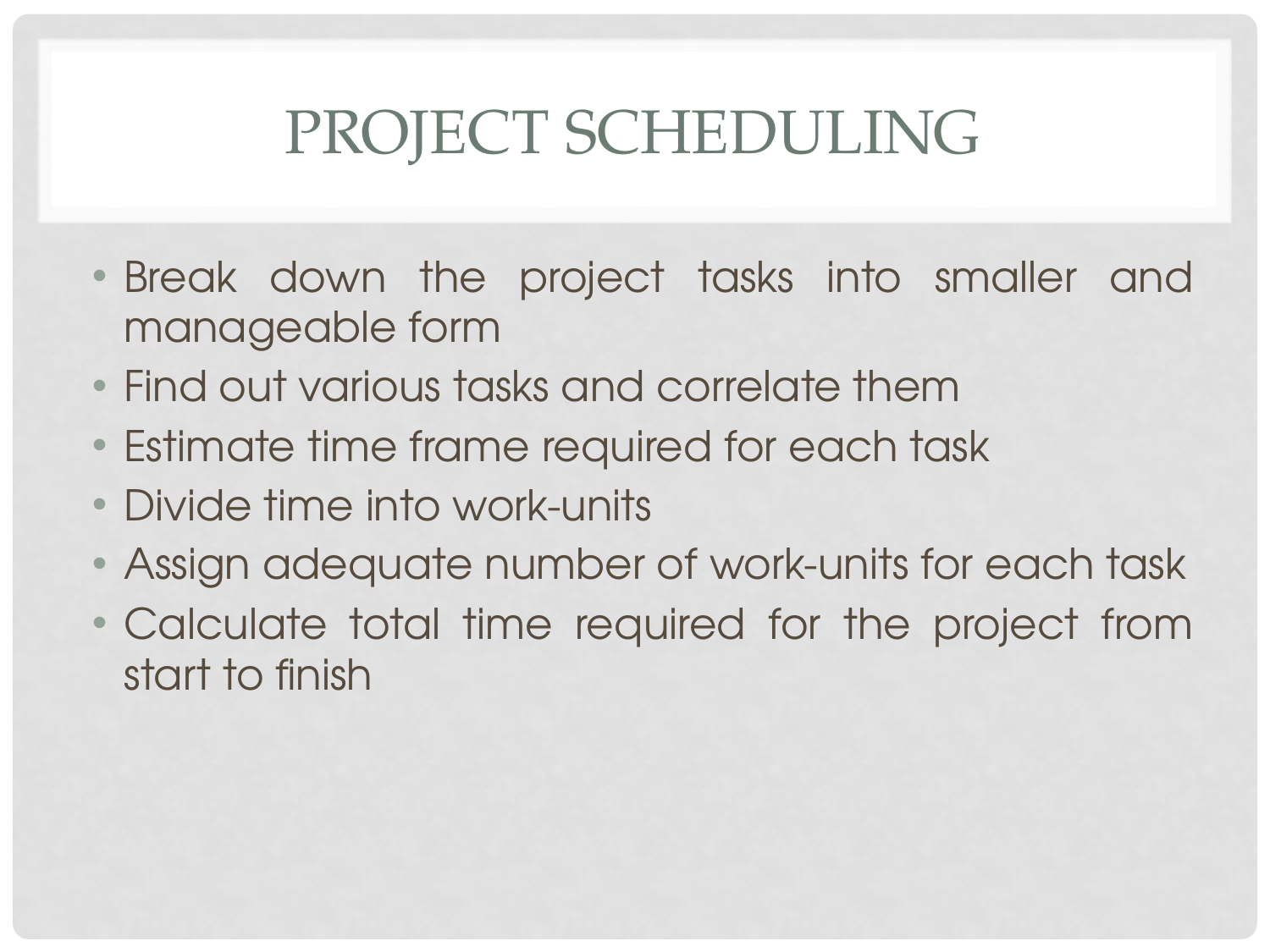

# PROJECT SCHEDULING
Break down the project tasks into smaller and manageable form
Find out various tasks and correlate them
Estimate time frame required for each task
Divide time into work-units
Assign adequate number of work-units for each task
Calculate total time required for the project from start to finish